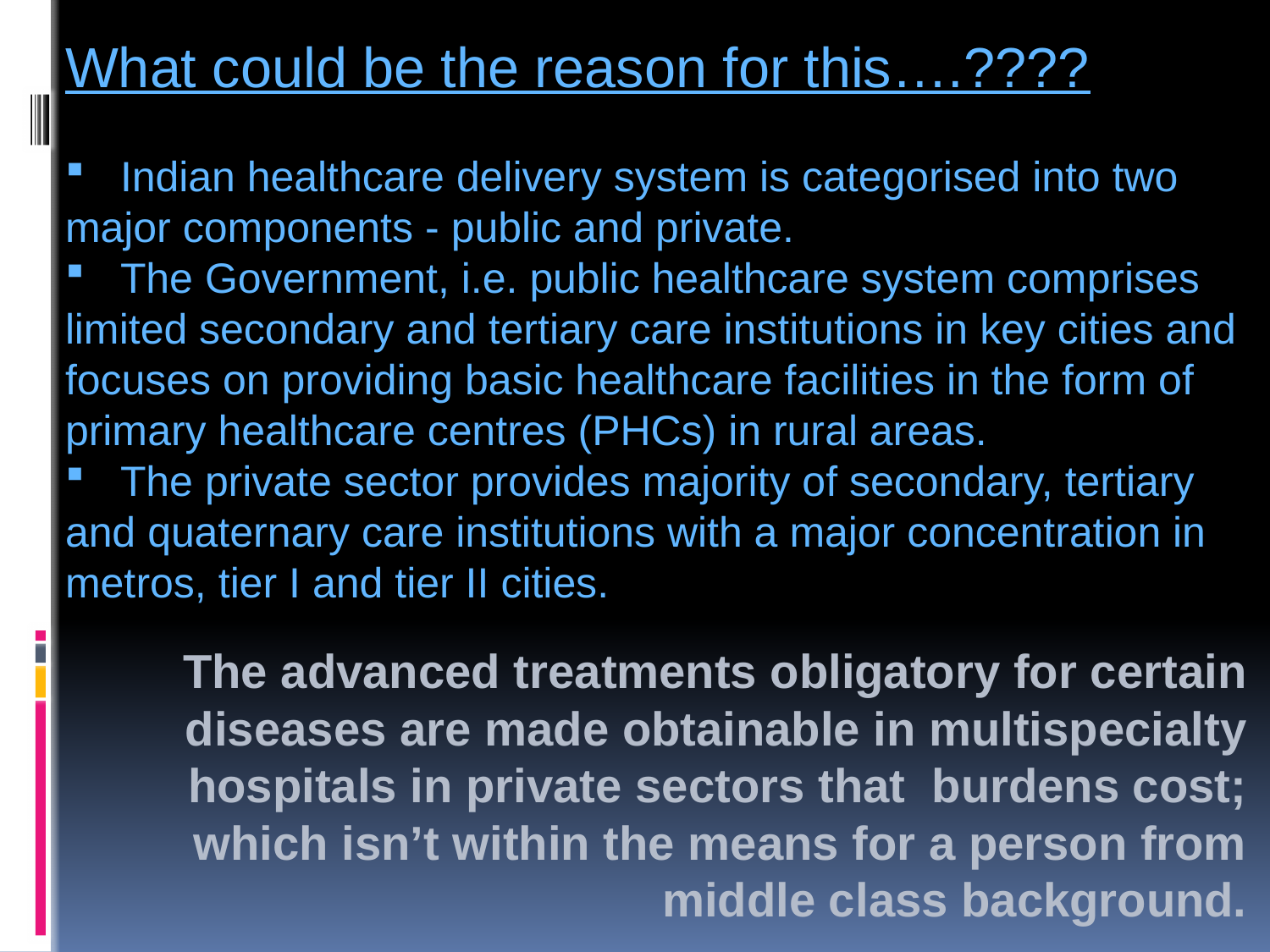

What could be the reason for this….????

   Indian healthcare delivery system is categorised into two major components - public and private.
   The Government, i.e. public healthcare system comprises limited secondary and tertiary care institutions in key cities and focuses on providing basic healthcare facilities in the form of primary healthcare centres (PHCs) in rural areas.
   The private sector provides majority of secondary, tertiary and quaternary care institutions with a major concentration in metros, tier I and tier II cities.
The advanced treatments obligatory for certain diseases are made obtainable in multispecialty hospitals in private sectors that  burdens cost; which isn’t within the means for a person from middle class background.